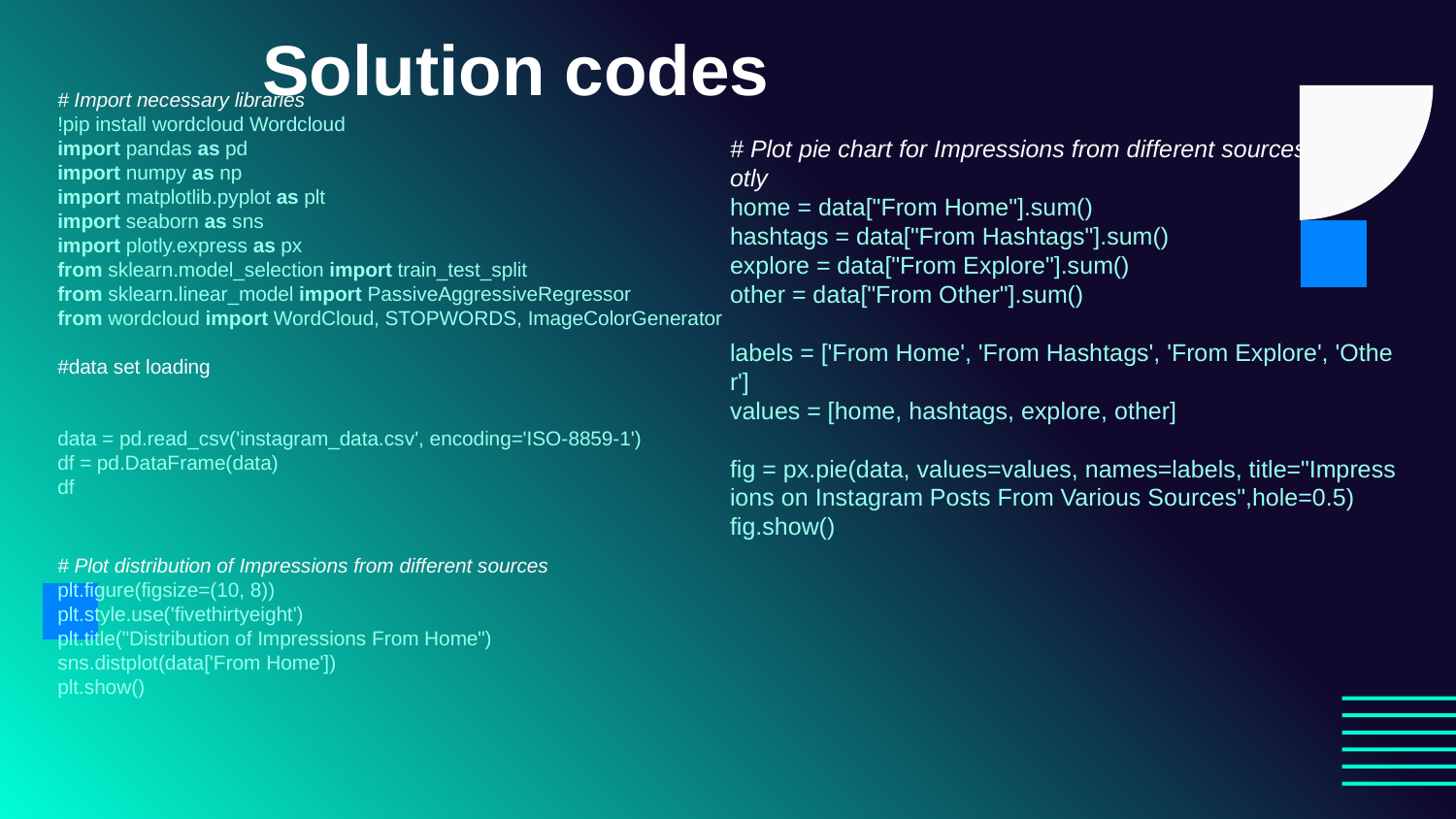

# Solution codes
# Import necessary libraries
!pip install wordcloud Wordcloud
import pandas as pd
import numpy as np
import matplotlib.pyplot as plt
import seaborn as sns
import plotly.express as px
from sklearn.model_selection import train_test_split
from sklearn.linear_model import PassiveAggressiveRegressor
from wordcloud import WordCloud, STOPWORDS, ImageColorGenerator

#data set loading

# Plot pie chart for Impressions from different sources using Plotly
home = data["From Home"].sum()
hashtags = data["From Hashtags"].sum()
explore = data["From Explore"].sum()
other = data["From Other"].sum()
labels = ['From Home', 'From Hashtags', 'From Explore', 'Other']
values = [home, hashtags, explore, other]
fig = px.pie(data, values=values, names=labels, title="Impressions on Instagram Posts From Various Sources",hole=0.5)
fig.show()

data = pd.read_csv('instagram_data.csv', encoding='ISO-8859-1')
df = pd.DataFrame(data)
df

# Plot distribution of Impressions from different sources
plt.figure(figsize=(10, 8))
plt.style.use('fivethirtyeight')
plt.title("Distribution of Impressions From Home")
sns.distplot(data['From Home'])
plt.show()